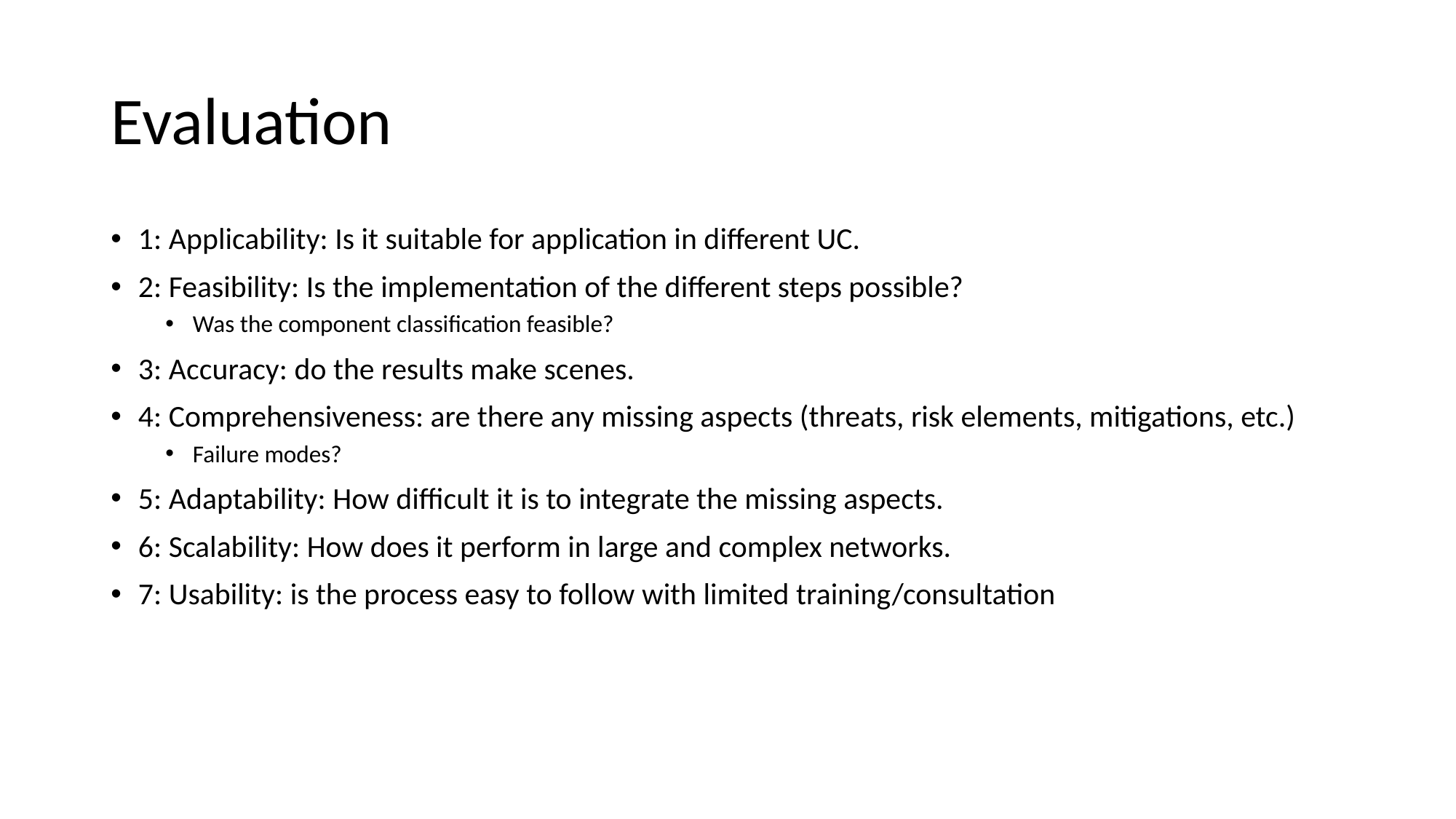

# Evaluation
1: Applicability: Is it suitable for application in different UC.
2: Feasibility: Is the implementation of the different steps possible?
Was the component classification feasible?
3: Accuracy: do the results make scenes.
4: Comprehensiveness: are there any missing aspects (threats, risk elements, mitigations, etc.)
Failure modes?
5: Adaptability: How difficult it is to integrate the missing aspects.
6: Scalability: How does it perform in large and complex networks.
7: Usability: is the process easy to follow with limited training/consultation